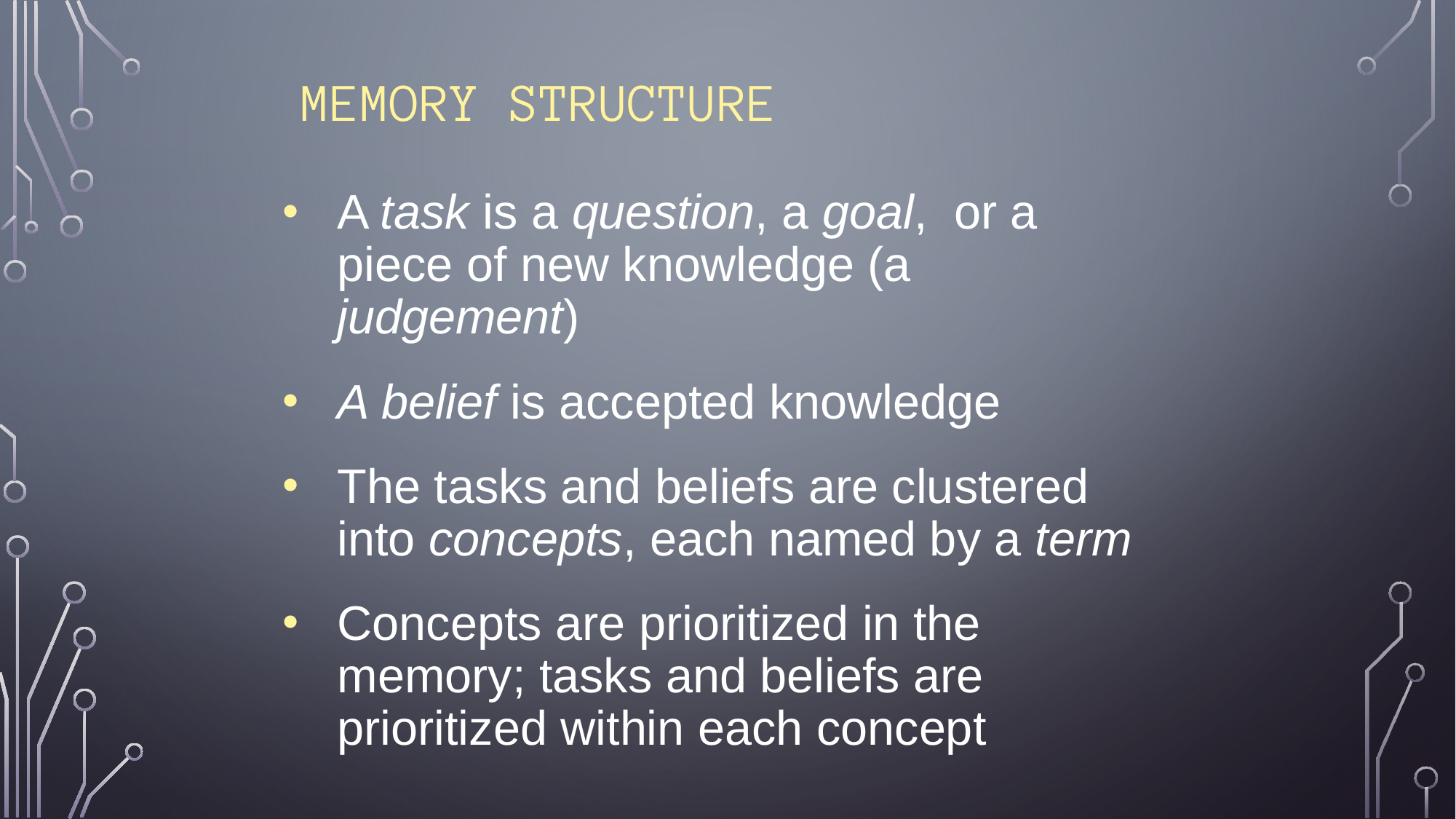

# Memory Structure
A task is a question, a goal,  or a piece of new knowledge (a judgement)
A belief is accepted knowledge
The tasks and beliefs are clustered into concepts, each named by a term
Concepts are prioritized in the memory; tasks and beliefs are prioritized within each concept